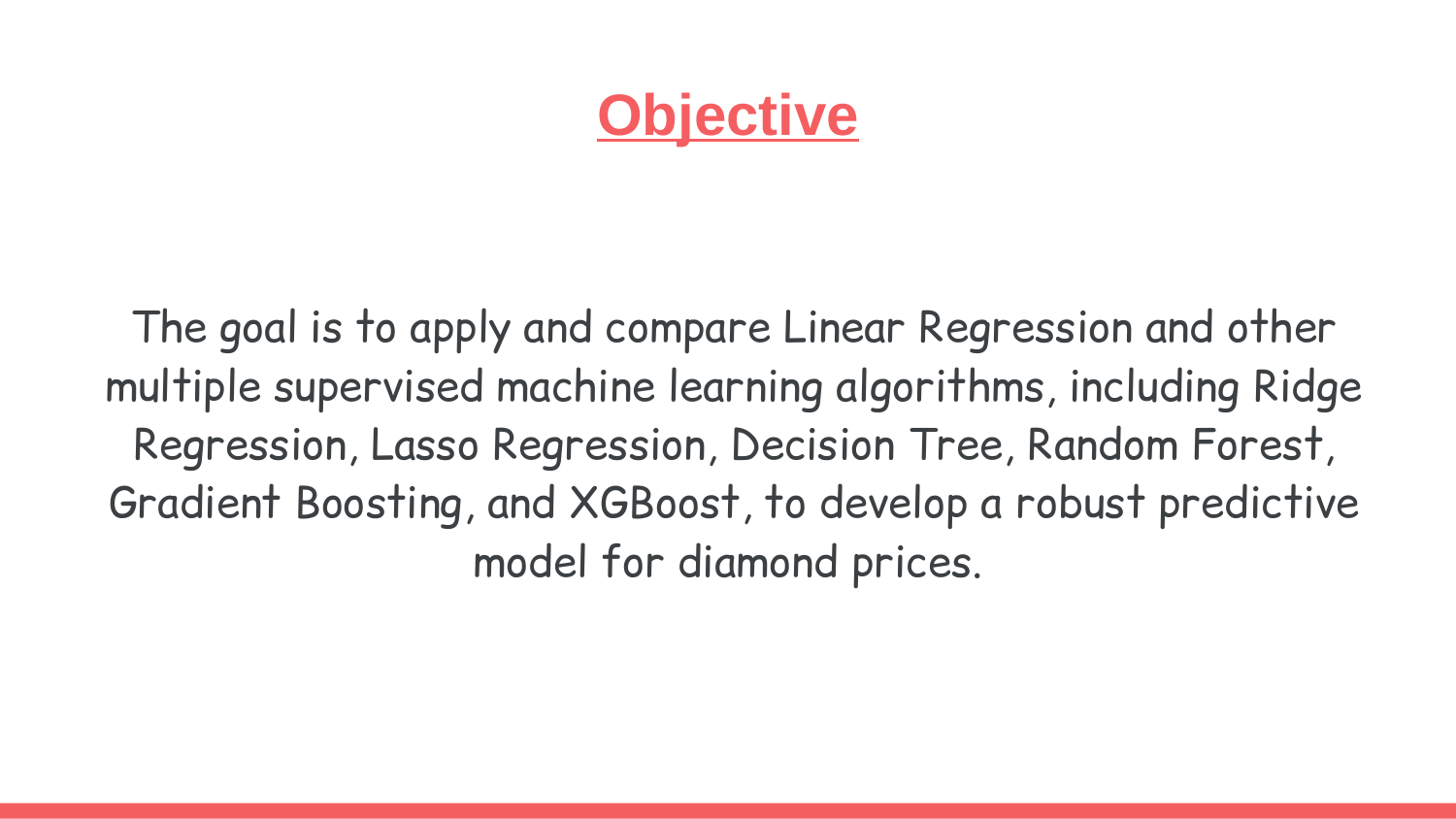

# Objective

The goal is to apply and compare Linear Regression and other multiple supervised machine learning algorithms, including Ridge Regression, Lasso Regression, Decision Tree, Random Forest, Gradient Boosting, and XGBoost, to develop a robust predictive model for diamond prices.